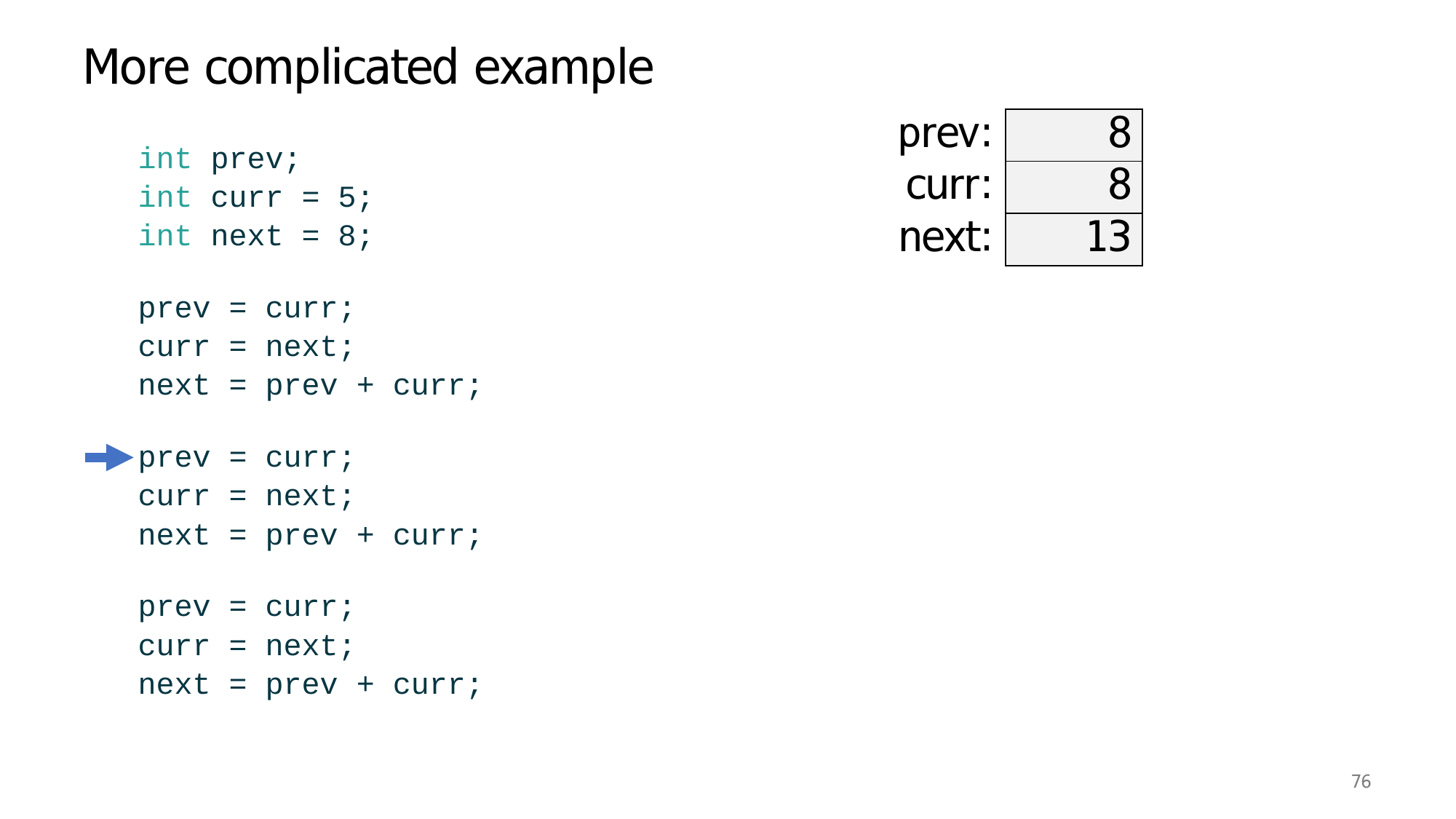

# More complicated example
| prev: | 8 |
| --- | --- |
| curr: | 8 |
| next: | 13 |
int prev;
int curr = 5;
int next = 8;
prev = curr;
curr = next;
next = prev + curr;
prev = curr;
curr = next;
next = prev + curr;
prev = curr;
curr = next;
next = prev + curr;
76